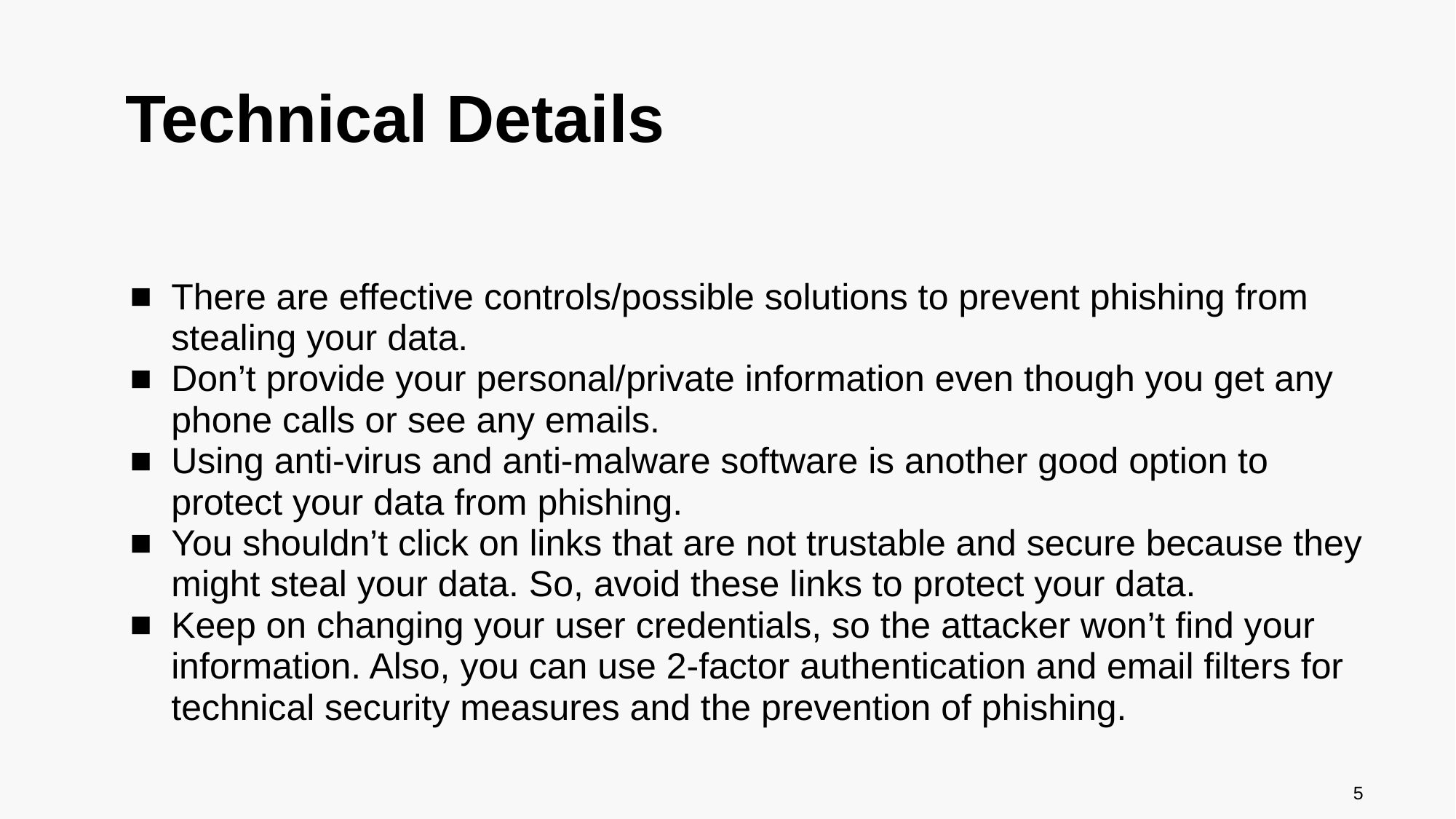

# Technical Details
There are effective controls/possible solutions to prevent phishing from stealing your data.
Don’t provide your personal/private information even though you get any phone calls or see any emails.
Using anti-virus and anti-malware software is another good option to protect your data from phishing.
You shouldn’t click on links that are not trustable and secure because they might steal your data. So, avoid these links to protect your data.
Keep on changing your user credentials, so the attacker won’t find your information. Also, you can use 2-factor authentication and email filters for technical security measures and the prevention of phishing.
5